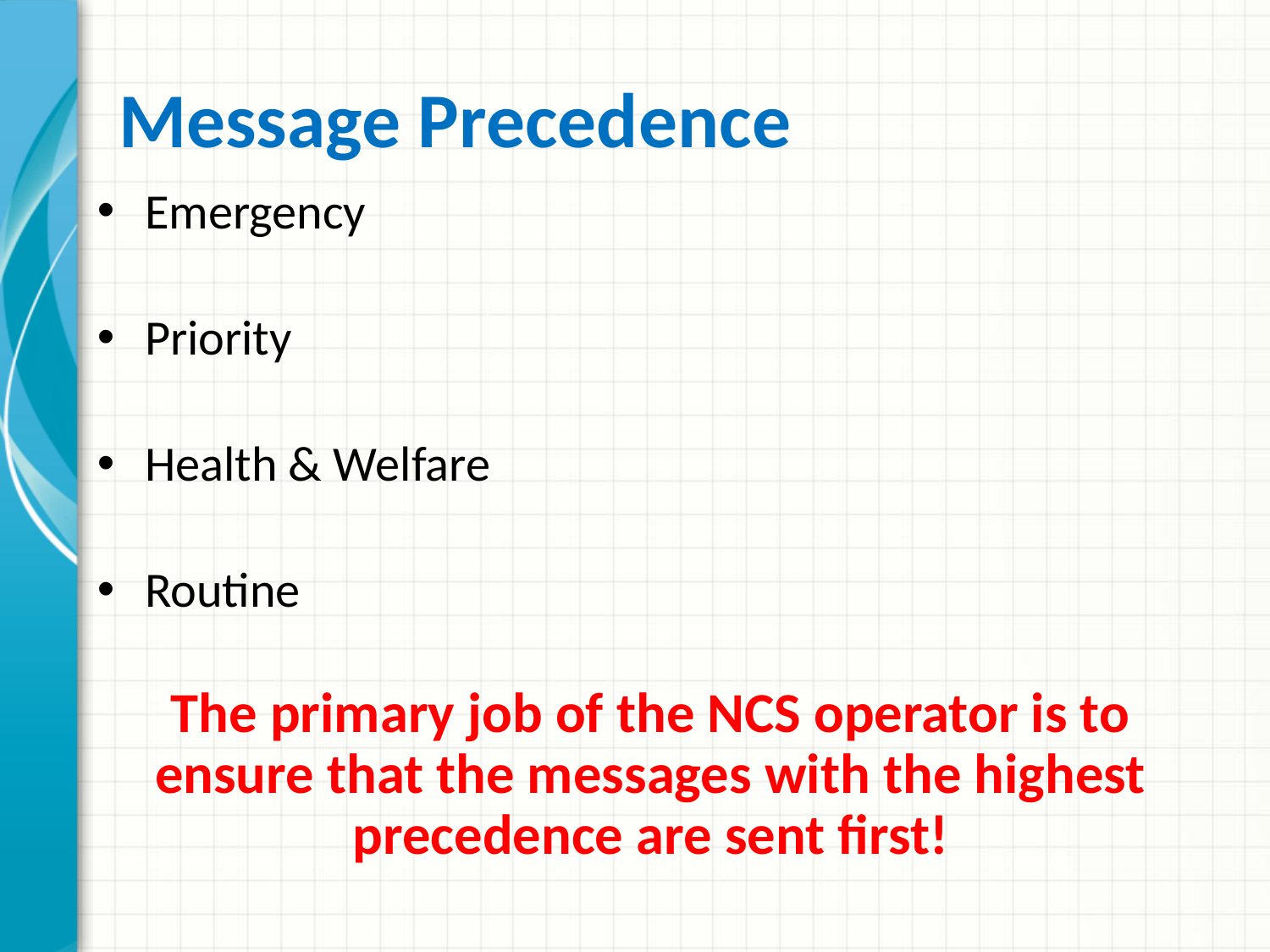

# Message Precedence
Emergency

Priority

Health & Welfare

Routine

The primary job of the NCS operator is to ensure that the messages with the highest precedence are sent first!